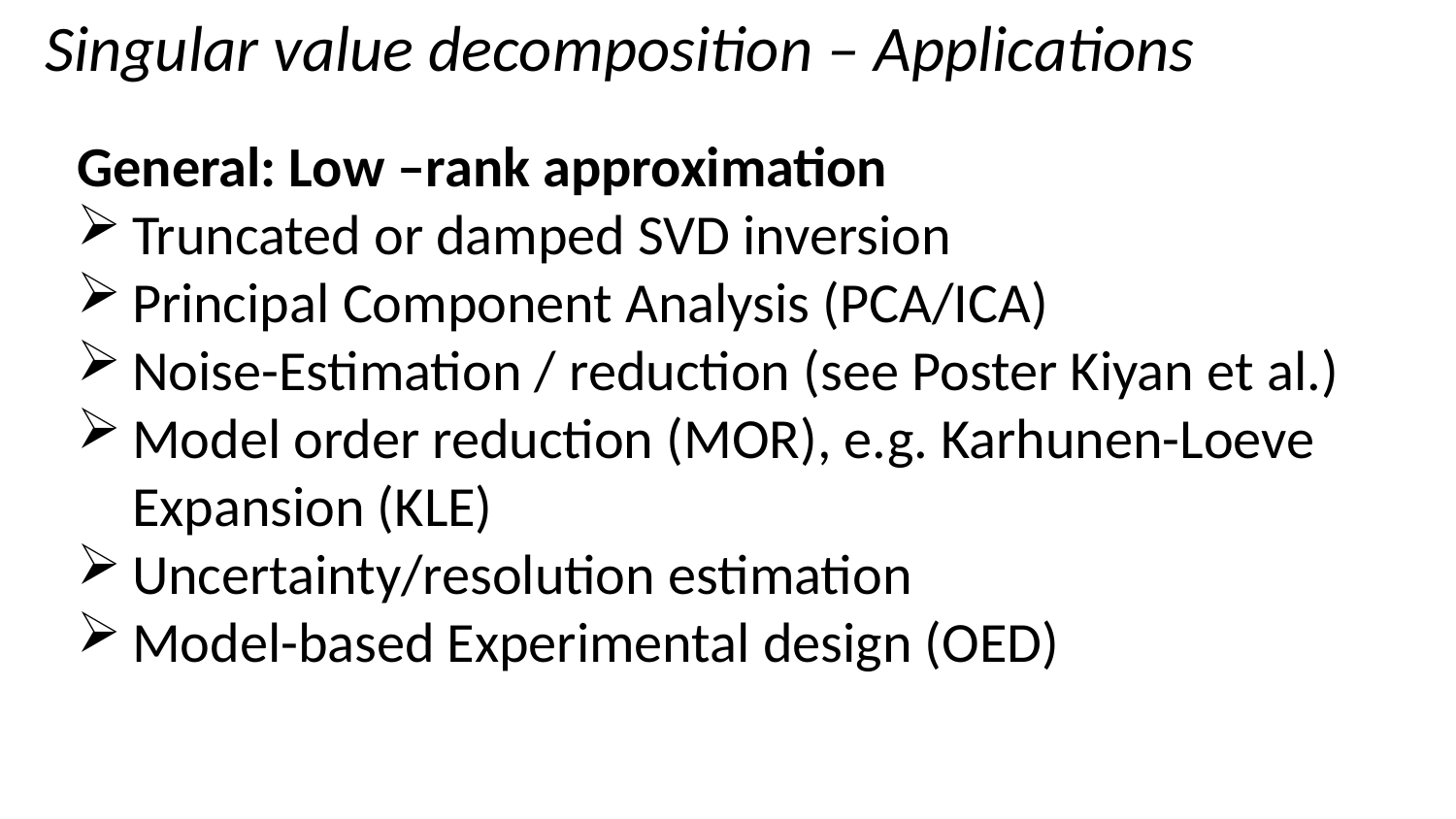

Singular value decomposition – Applications
General: Low –rank approximation
Truncated or damped SVD inversion
Principal Component Analysis (PCA/ICA)
Noise-Estimation / reduction (see Poster Kiyan et al.)
Model order reduction (MOR), e.g. Karhunen-Loeve Expansion (KLE)
Uncertainty/resolution estimation
Model-based Experimental design (OED)